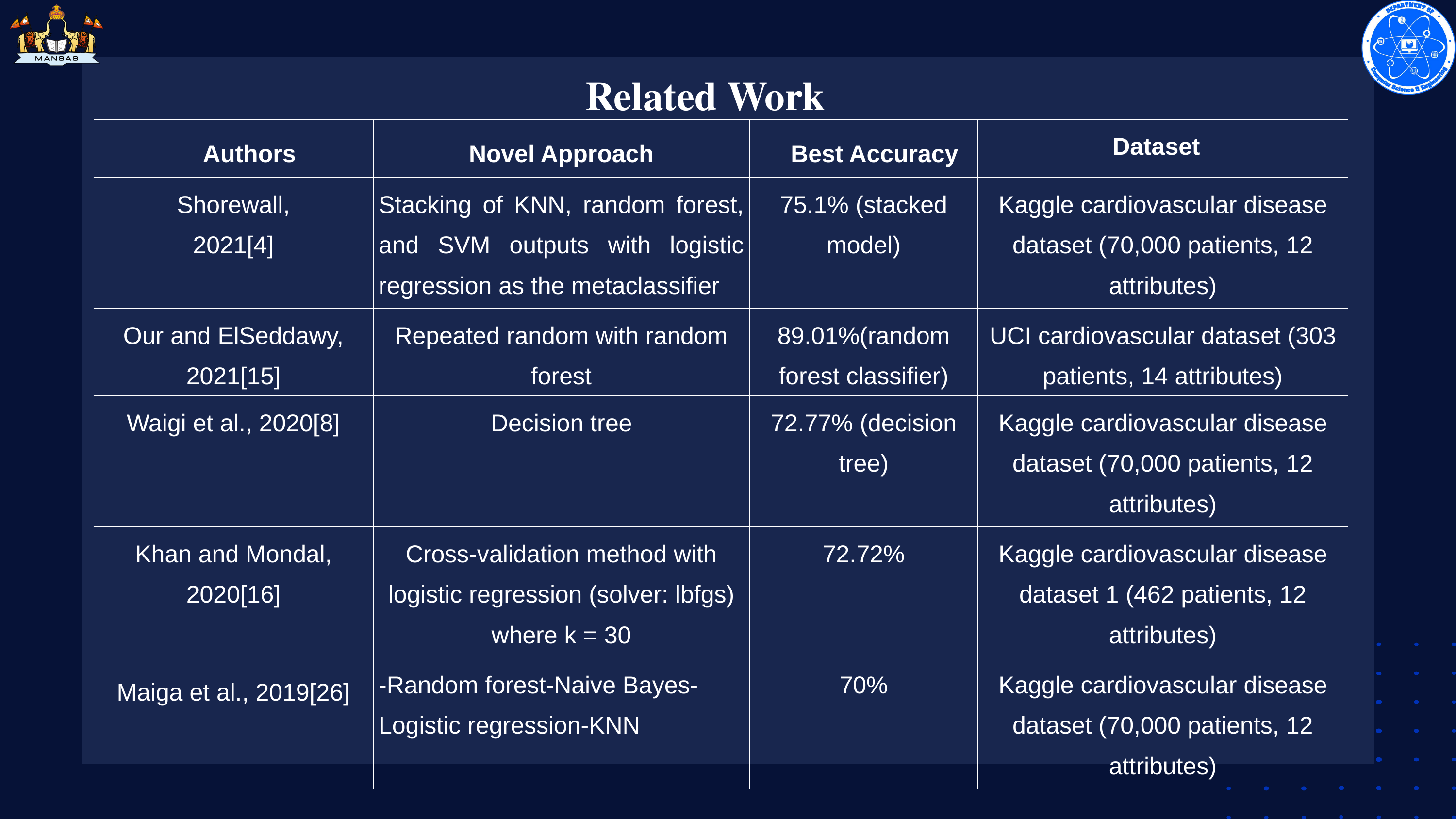

Related Work

| Authors | Novel Approach | Best Accuracy | Dataset |
| --- | --- | --- | --- |
| Shorewall, 2021[4] | Stacking of KNN, random forest, and SVM outputs with logistic regression as the metaclassifier | 75.1% (stacked model) | Kaggle cardiovascular disease dataset (70,000 patients, 12 attributes) |
| Our and ElSeddawy, 2021[15] | Repeated random with random forest | 89.01%(random forest classifier) | UCI cardiovascular dataset (303 patients, 14 attributes) |
| Waigi et al., 2020[8] | Decision tree | 72.77% (decision tree) | Kaggle cardiovascular disease dataset (70,000 patients, 12 attributes) |
| Khan and Mondal, 2020[16] | Cross-validation method with logistic regression (solver: lbfgs) where k = 30 | 72.72% | Kaggle cardiovascular disease dataset 1 (462 patients, 12 attributes) |
| Maiga et al., 2019[26] | -Random forest-Naive Bayes-Logistic regression-KNN | 70% | Kaggle cardiovascular disease dataset (70,000 patients, 12 attributes) |